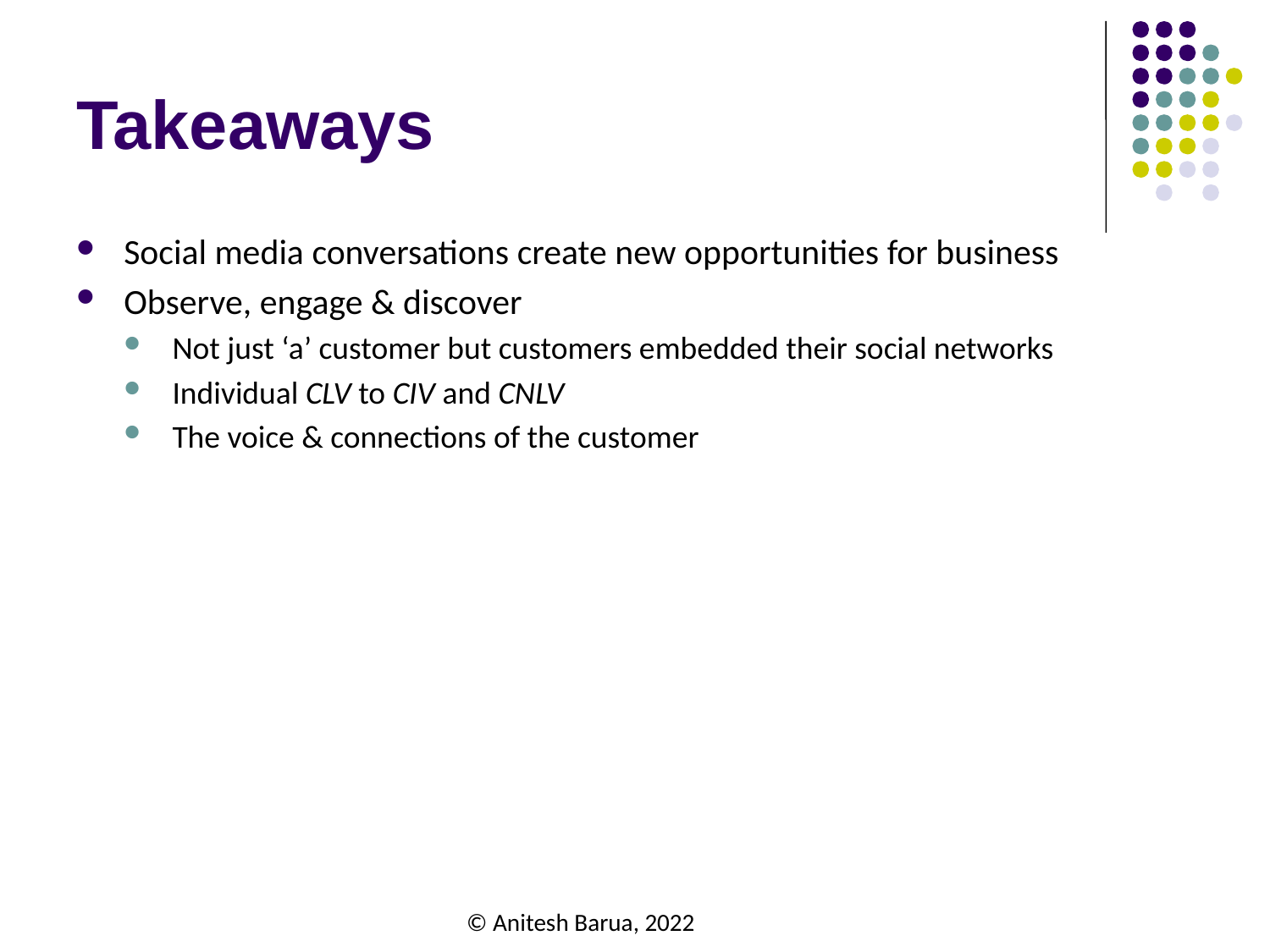

# Takeaways
Social media conversations create new opportunities for business
Observe, engage & discover
Not just ‘a’ customer but customers embedded their social networks
Individual CLV to CIV and CNLV
The voice & connections of the customer

© Anitesh Barua, 2022